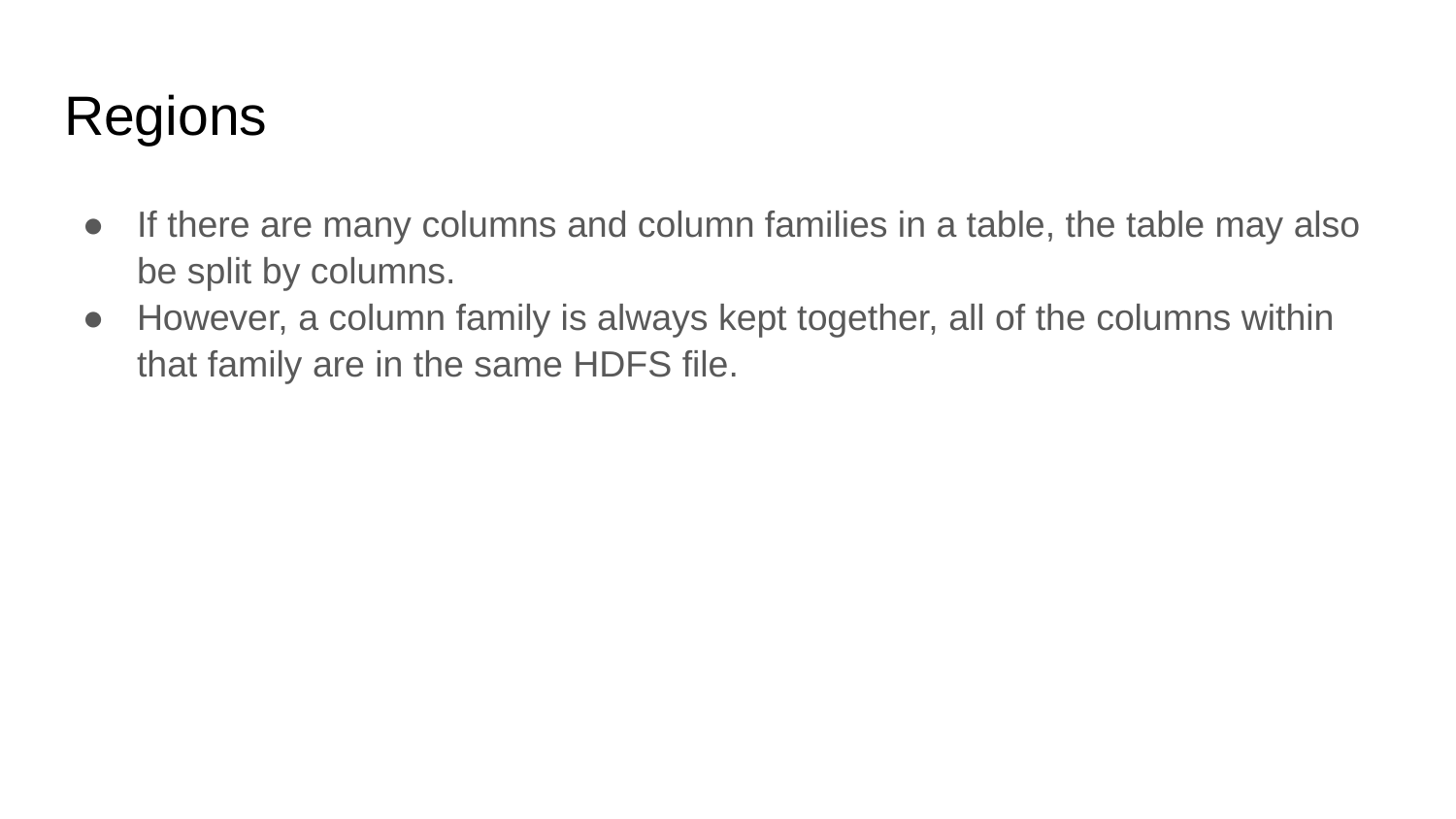

# Regions
If there are many columns and column families in a table, the table may also be split by columns.
However, a column family is always kept together, all of the columns within that family are in the same HDFS file.